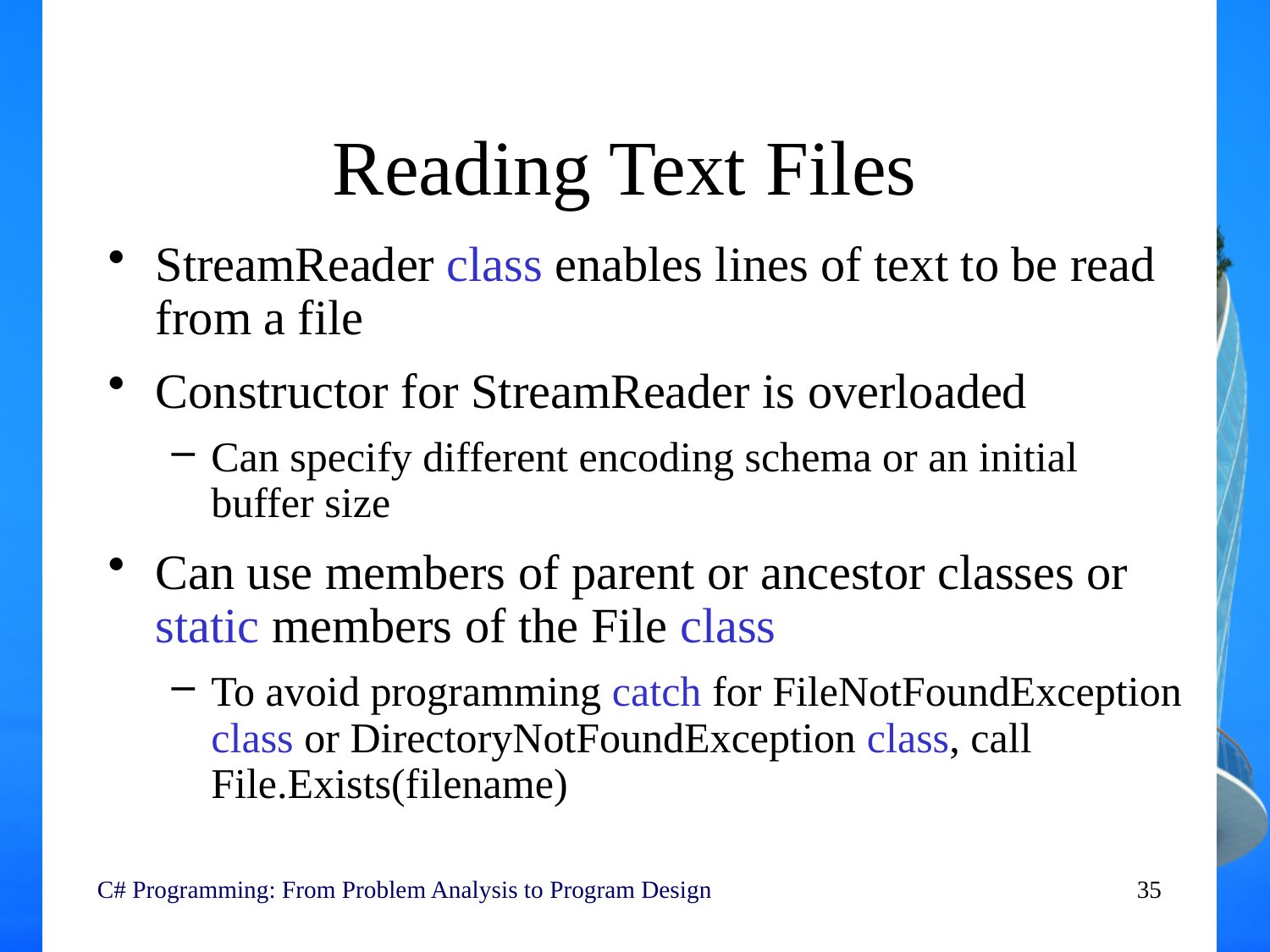

# Reading Text Files
StreamReader class enables lines of text to be read from a file
Constructor for StreamReader is overloaded
Can specify different encoding schema or an initial buffer size
Can use members of parent or ancestor classes or static members of the File class
To avoid programming catch for FileNotFoundException class or DirectoryNotFoundException class, call File.Exists(filename)
C# Programming: From Problem Analysis to Program Design

35